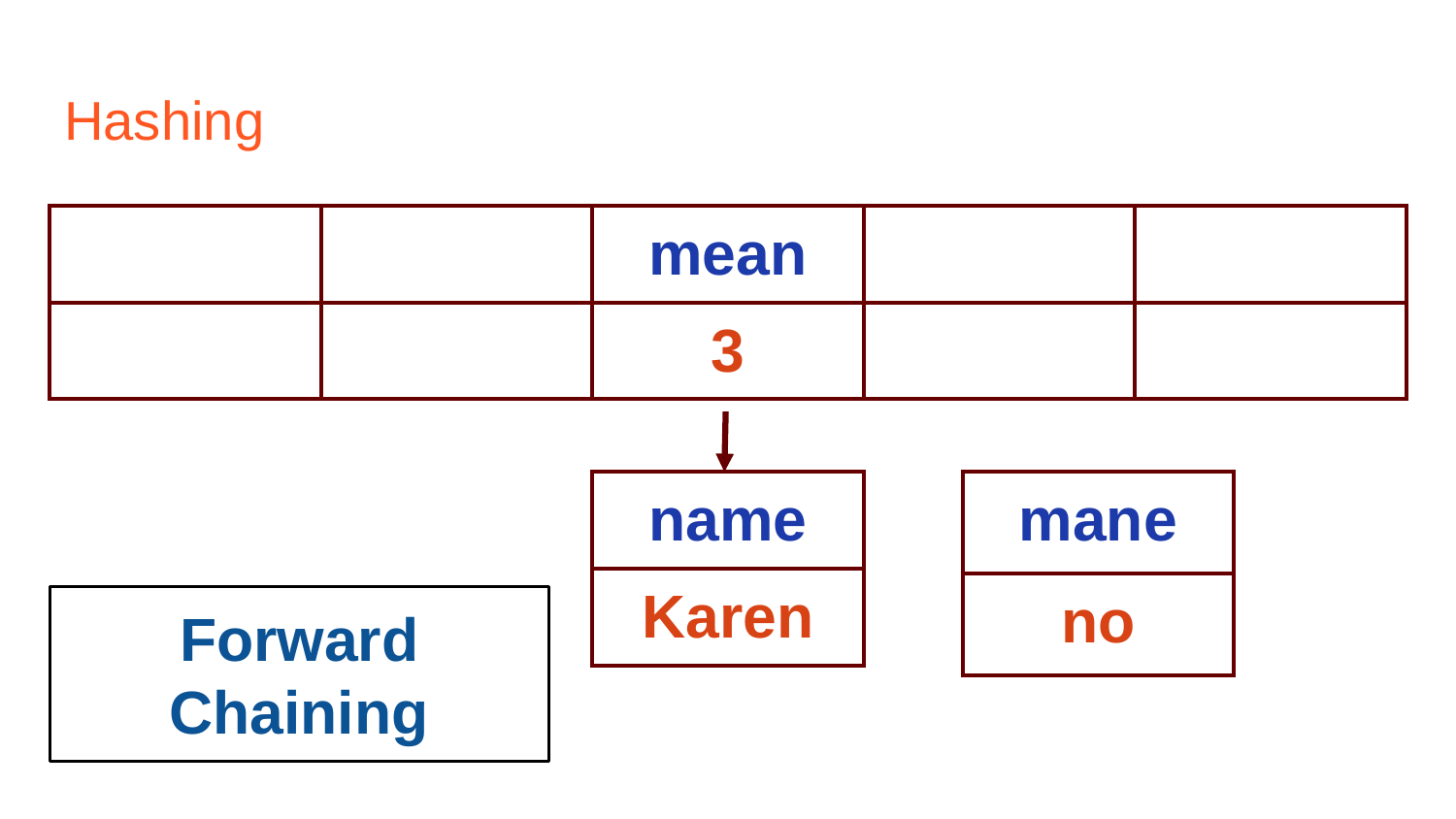

# Hashing
|  |  | mean |  |  |
| --- | --- | --- | --- | --- |
|  |  | 3 |  |  |
| name |
| --- |
| Karen |
| mane |
| --- |
| no |
Forward Chaining